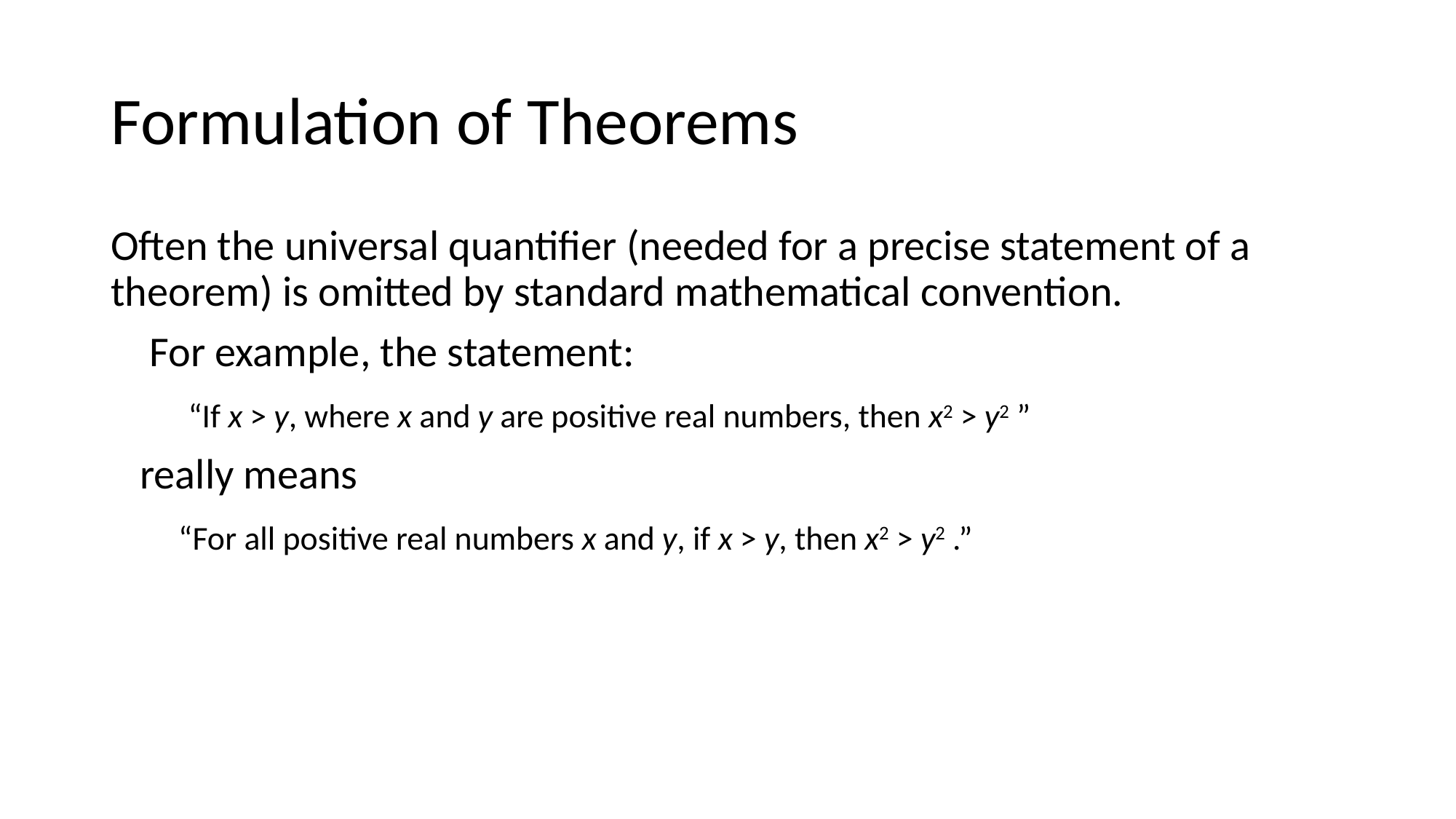

# Formulation of Theorems
Often the universal quantifier (needed for a precise statement of a theorem) is omitted by standard mathematical convention.
    For example, the statement:
        “If x > y, where x and y are positive real numbers, then x2 > y2 ”
   really means
       “For all positive real numbers x and y, if x > y, then x2 > y2 .”